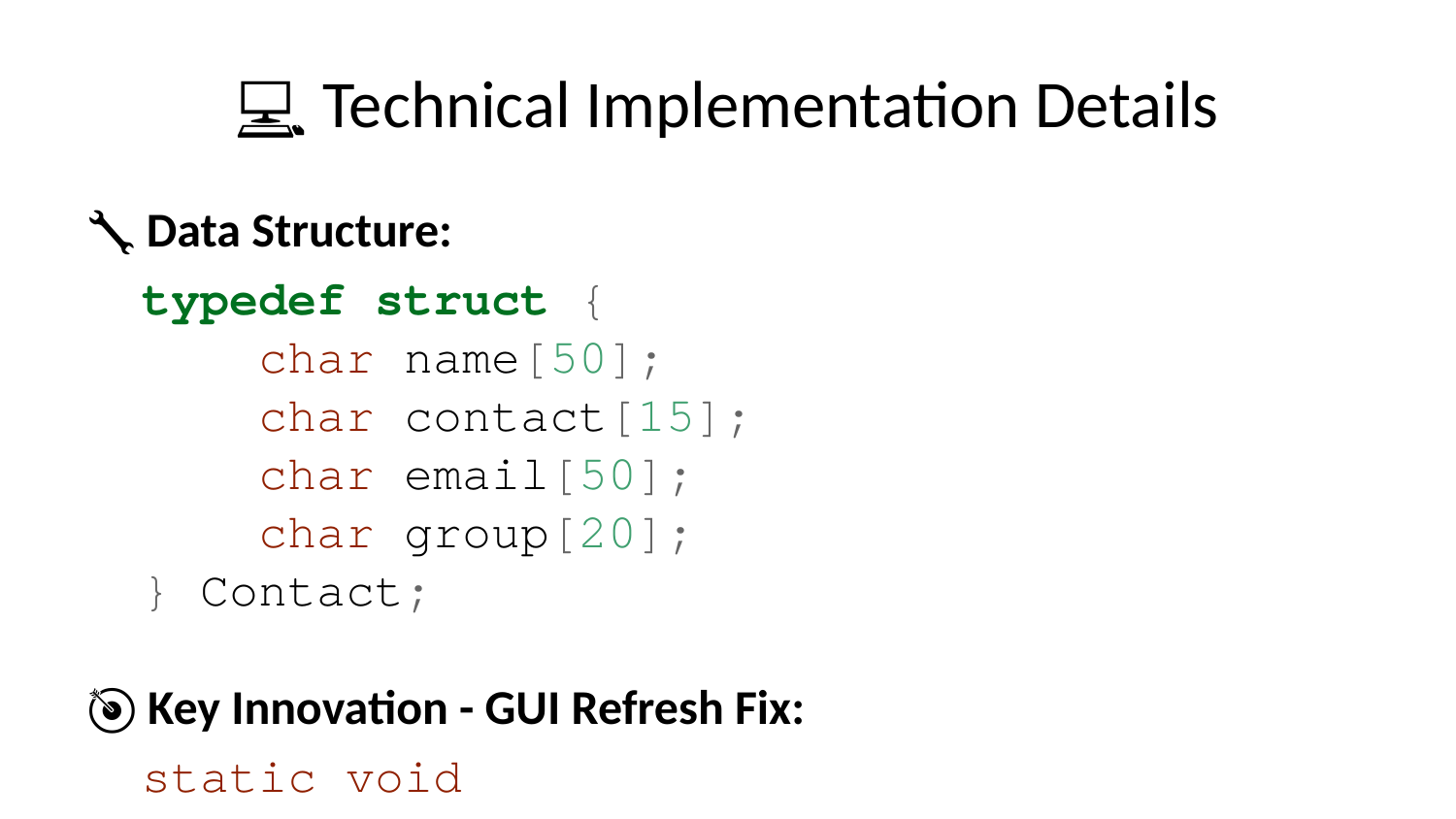

# 💻 Technical Implementation Details
🔧 Data Structure:
typedef struct {
    char name[50];
    char contact[15];
    char email[50];
    char group[20];
} Contact;
🎯 Key Innovation - GUI Refresh Fix:
static void confirm_delete_response(GtkDialog *dialog, int response, gpointer user_data) {
    if (response == GTK_RESPONSE_ACCEPT) {
        if (delete_contact_from_file(data->name, data->contact)) {
            gtk_list_store_clear(data->widgets->list_store);
            load_contacts(data->widgets);
            // 🚀 KEY INNOVATION: Force filter refresh
            GtkTreeModelFilter *filter = GTK_TREE_MODEL_FILTER(
                gtk_tree_view_get_model(GTK_TREE_VIEW(data->widgets->contact_list))
            );
            gtk_tree_model_filter_refilter(filter);
        }
    }
}
[📸 PHOTO PLACEHOLDER: Code editor screenshot showing key functions]